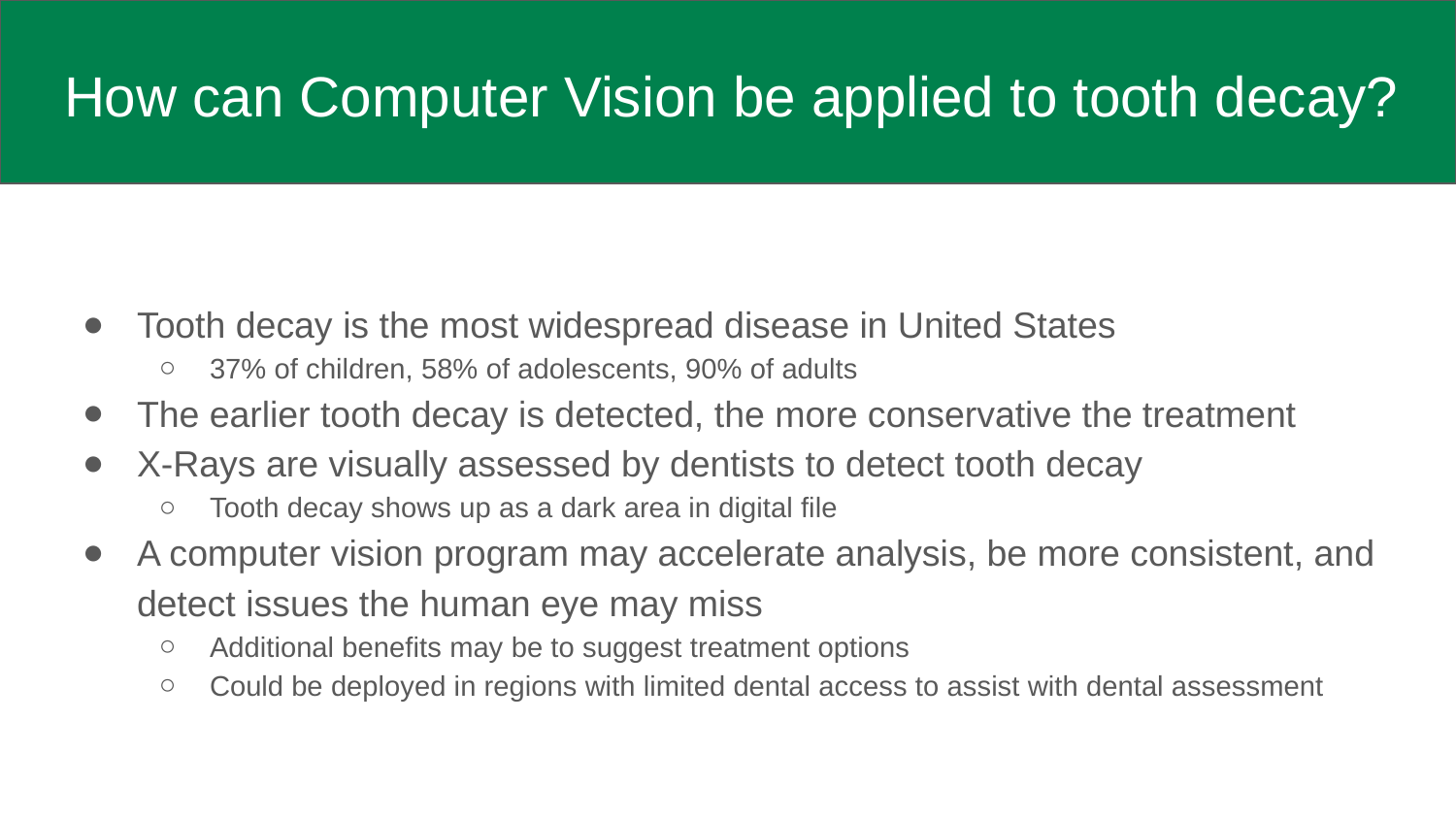

# How can Computer Vision be applied to tooth decay?
Tooth decay is the most widespread disease in United States
37% of children, 58% of adolescents, 90% of adults
The earlier tooth decay is detected, the more conservative the treatment
X-Rays are visually assessed by dentists to detect tooth decay
Tooth decay shows up as a dark area in digital file
A computer vision program may accelerate analysis, be more consistent, and detect issues the human eye may miss
Additional benefits may be to suggest treatment options
Could be deployed in regions with limited dental access to assist with dental assessment